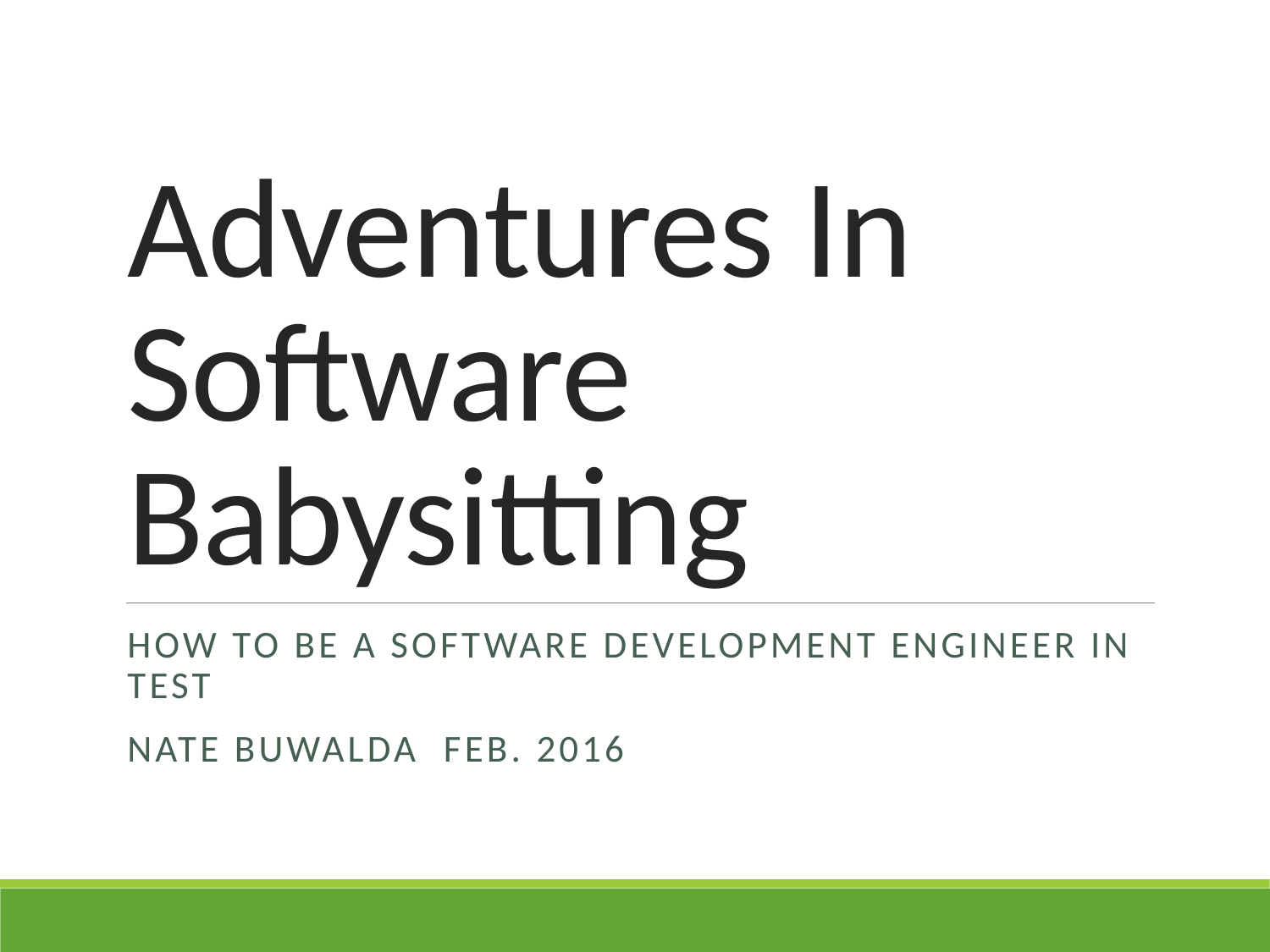

# Adventures In Software Babysitting
How to Be a Software Development Engineer in Test
Nate Buwalda  Feb. 2016